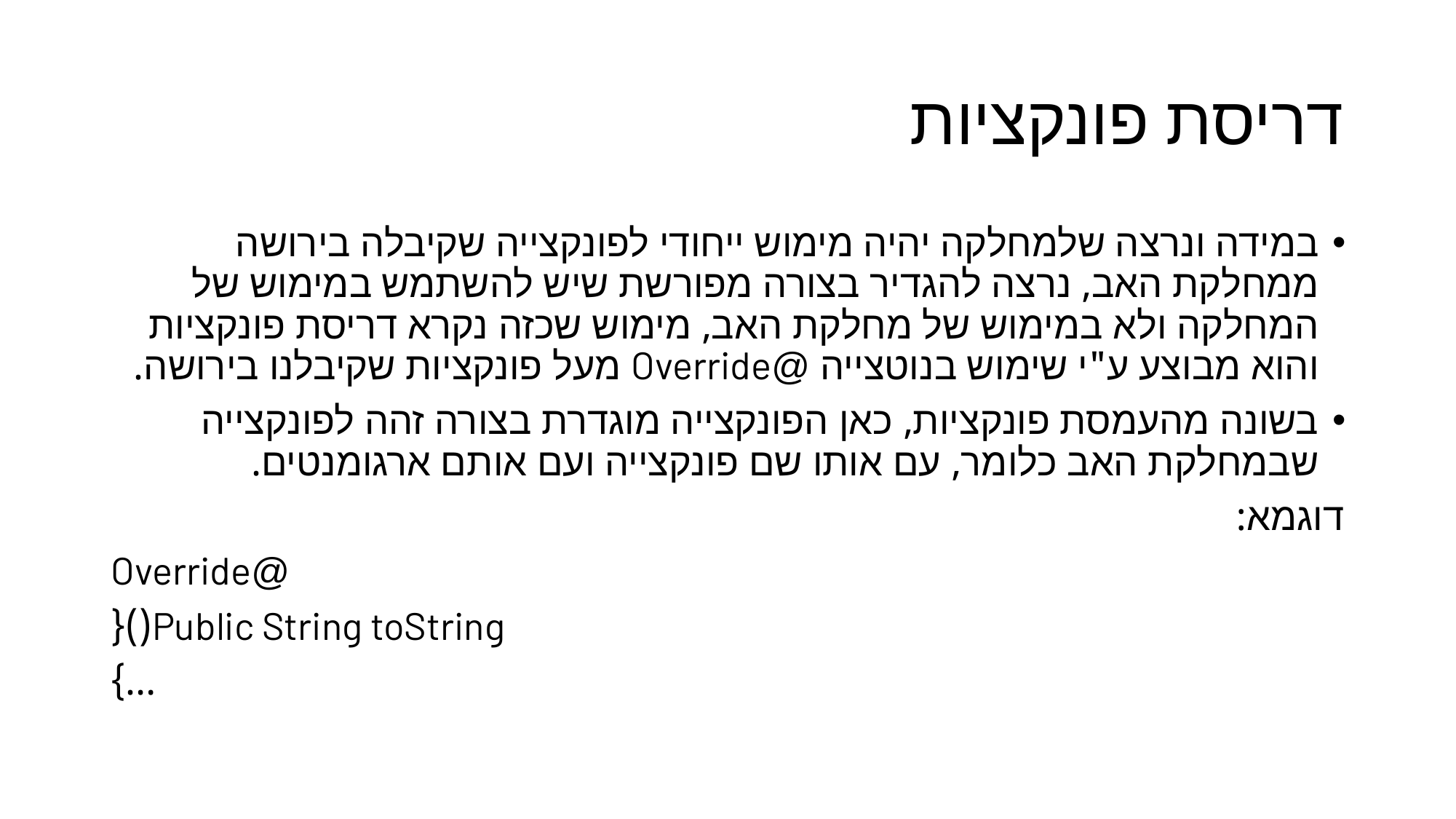

# דריסת פונקציות
במידה ונרצה שלמחלקה יהיה מימוש ייחודי לפונקצייה שקיבלה בירושה ממחלקת האב, נרצה להגדיר בצורה מפורשת שיש להשתמש במימוש של המחלקה ולא במימוש של מחלקת האב, מימוש שכזה נקרא דריסת פונקציות והוא מבוצע ע"י שימוש בנוטצייה @Override מעל פונקציות שקיבלנו בירושה.
בשונה מהעמסת פונקציות, כאן הפונקצייה מוגדרת בצורה זהה לפונקצייה שבמחלקת האב כלומר, עם אותו שם פונקצייה ועם אותם ארגומנטים.
דוגמא:
@Override
Public String toString(){
…}